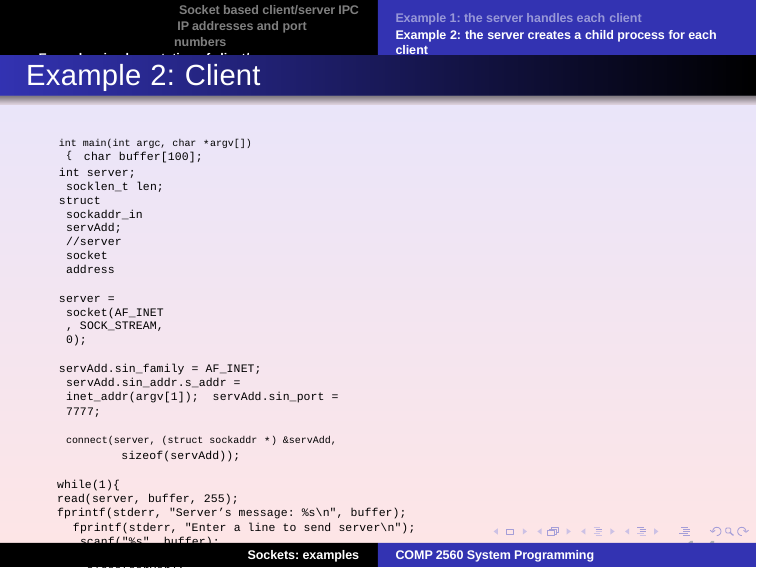

Socket based client/server IPC  IP addresses and port numbers
Examples: implementation of client/server applications
Example 1: the server handles each client
Example 2: the server creates a child process for each client

Example 2: Client

int main(int argc, char *argv[]){  char buffer[100];
int server;  socklen_t len;
struct sockaddr_in servAdd; //server socket address

server = socket(AF_INET, SOCK_STREAM, 0);

servAdd.sin_family = AF_INET;  servAdd.sin_addr.s_addr = inet_addr(argv[1]);  servAdd.sin_port = 7777;

connect(server, (struct sockaddr *) &servAdd,  sizeof(servAdd));

while(1){
read(server, buffer, 255);
fprintf(stderr, "Server’s message: %s\n", buffer);  fprintf(stderr, "Enter a line to send server\n");  scanf("%s", buffer);
if(buffer[0]==’$’){  close(server);  exit(0);
}
write(server, buffer, strlen(buffer)+1);
}
}
14

Sockets: examples
COMP 2560 System Programming